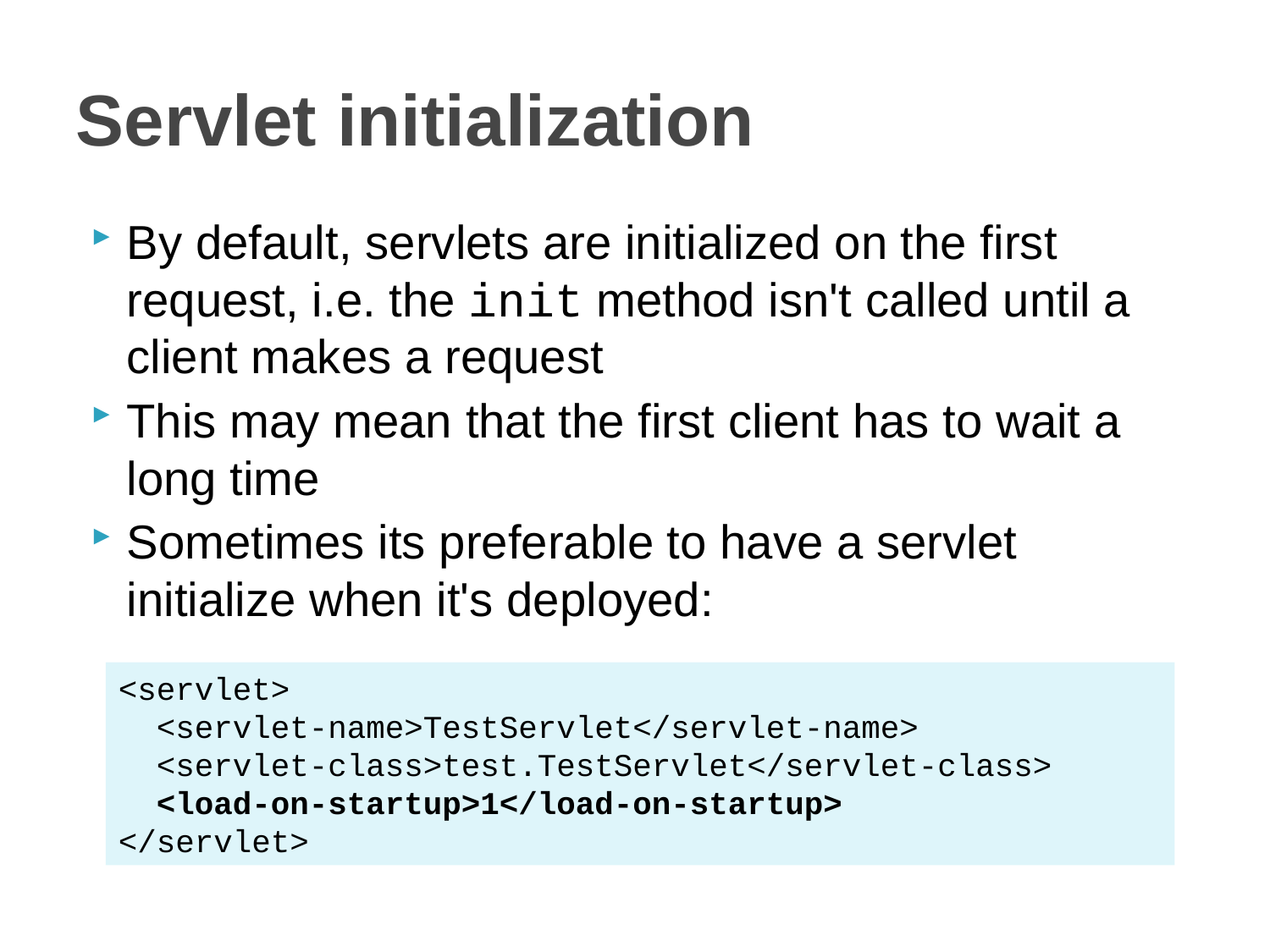

# Servlet initialization
By default, servlets are initialized on the first request, i.e. the init method isn't called until a client makes a request
This may mean that the first client has to wait a long time
Sometimes its preferable to have a servlet initialize when it's deployed:
<servlet>
  <servlet-name>TestServlet</servlet-name>
  <servlet-class>test.TestServlet</servlet-class>
  <load-on-startup>1</load-on-startup>
</servlet>